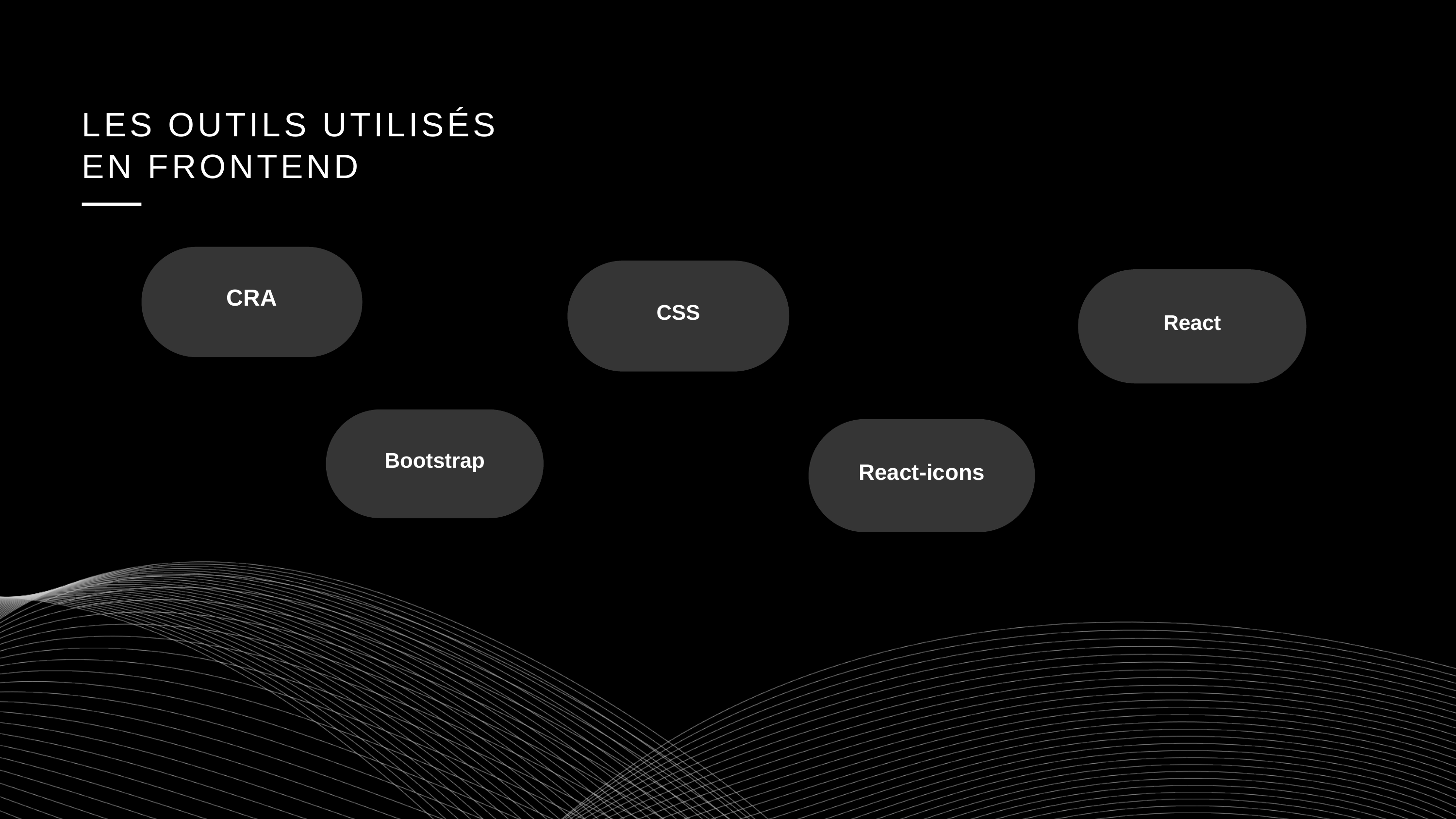

LES OUTILS UTILISÉS EN FRONTEND

CRA

CSS

React

Bootstrap

React-icons